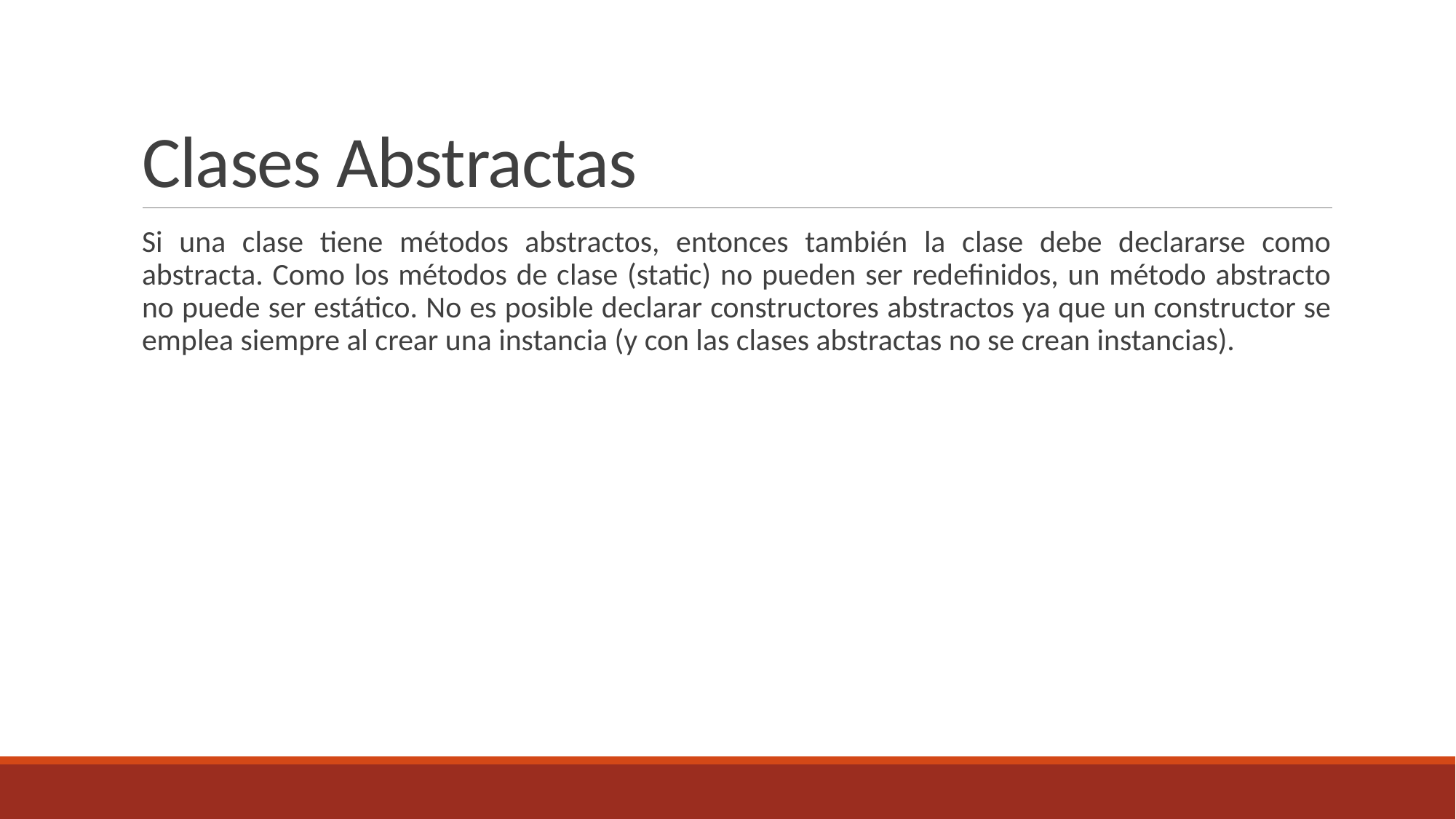

# Clases Abstractas
Si una clase tiene métodos abstractos, entonces también la clase debe declararse como abstracta. Como los métodos de clase (static) no pueden ser redefinidos, un método abstracto no puede ser estático. No es posible declarar constructores abstractos ya que un constructor se emplea siempre al crear una instancia (y con las clases abstractas no se crean instancias).